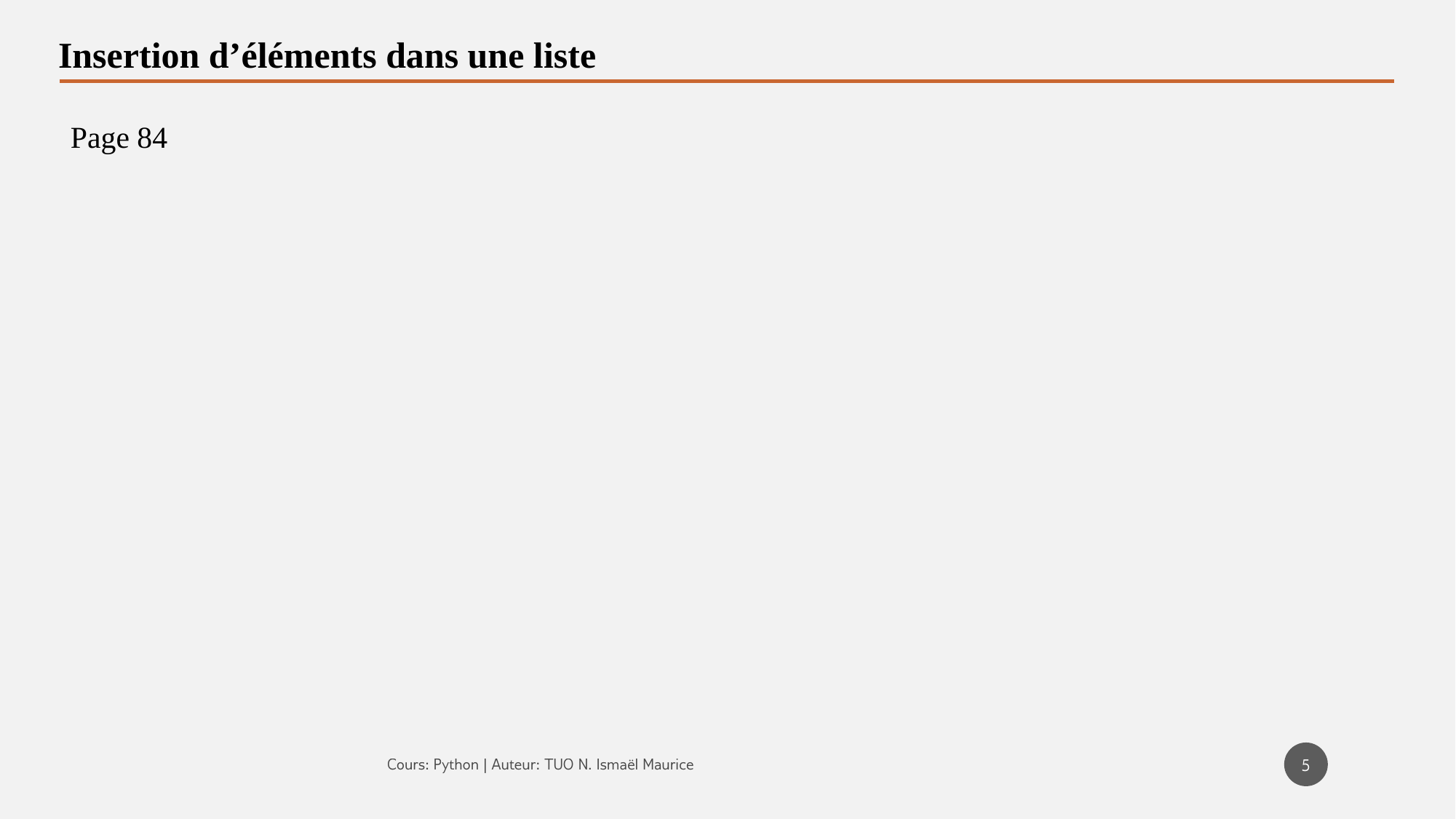

Insertion d’éléments dans une liste
Page 84
5
Cours: Python | Auteur: TUO N. Ismaël Maurice